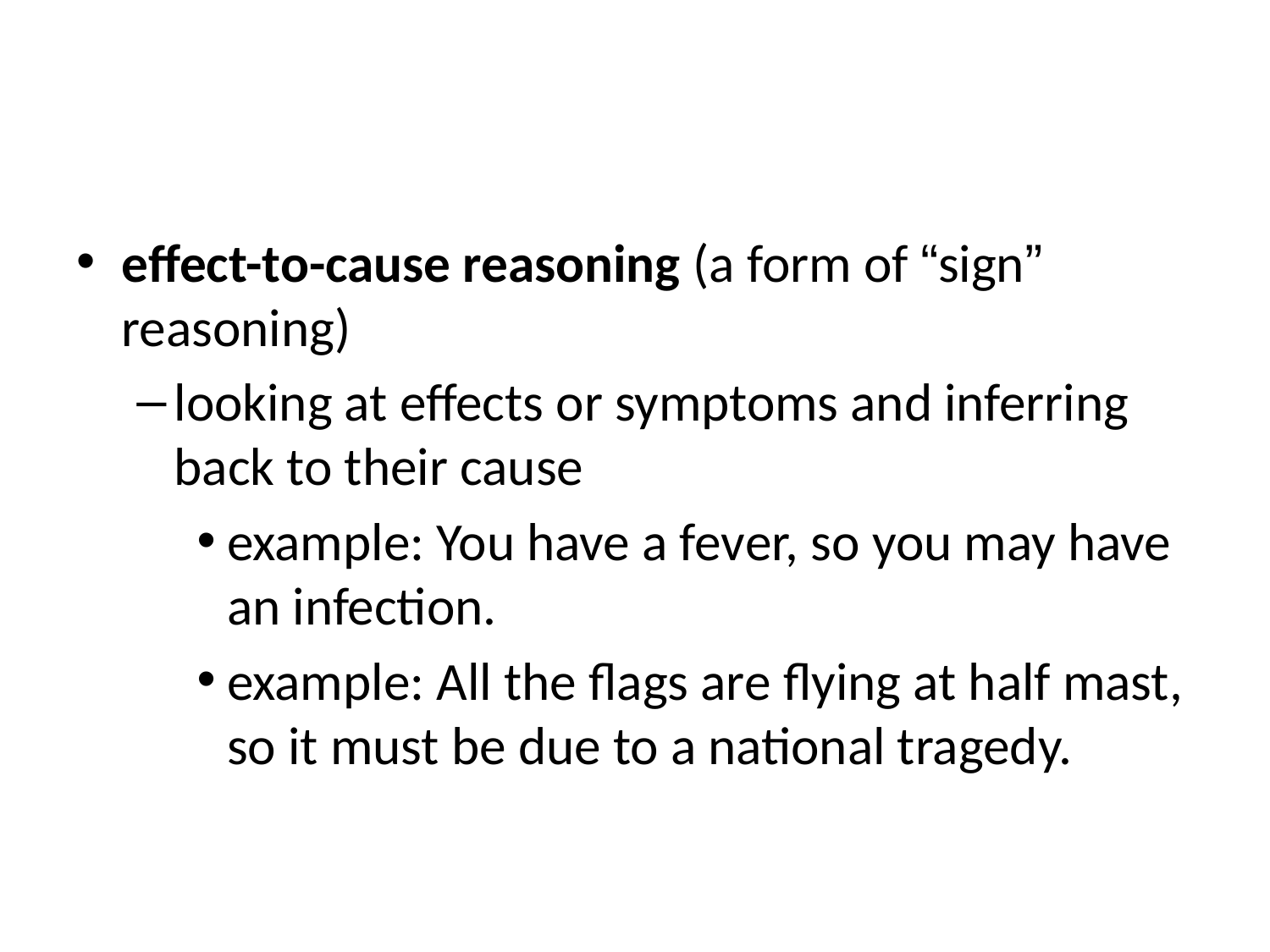

#
effect-to-cause reasoning (a form of “sign” reasoning)
looking at effects or symptoms and inferring back to their cause
example: You have a fever, so you may have an infection.
example: All the flags are flying at half mast, so it must be due to a national tragedy.